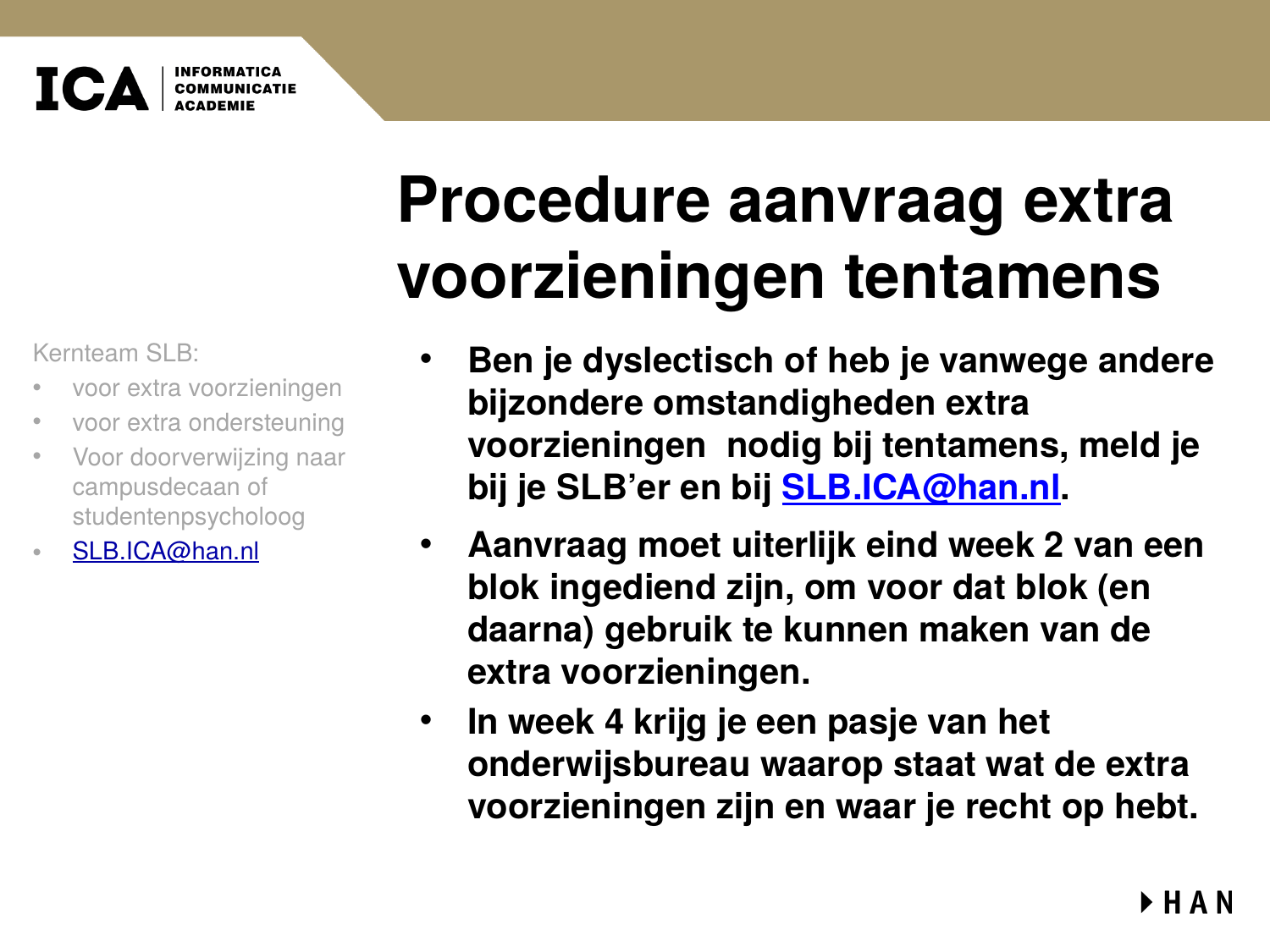

# Procedure aanvraag extra voorzieningen tentamens

Kernteam SLB:
voor extra voorzieningen
voor extra ondersteuning
Voor doorverwijzing naar campusdecaan of studentenpsycholoog
SLB.ICA@han.nl
Ben je dyslectisch of heb je vanwege andere bijzondere omstandigheden extra voorzieningen  nodig bij tentamens, meld je bij je SLB’er en bij SLB.ICA@han.nl.
Aanvraag moet uiterlijk eind week 2 van een blok ingediend zijn, om voor dat blok (en daarna) gebruik te kunnen maken van de extra voorzieningen.
In week 4 krijg je een pasje van het onderwijsbureau waarop staat wat de extra voorzieningen zijn en waar je recht op hebt.